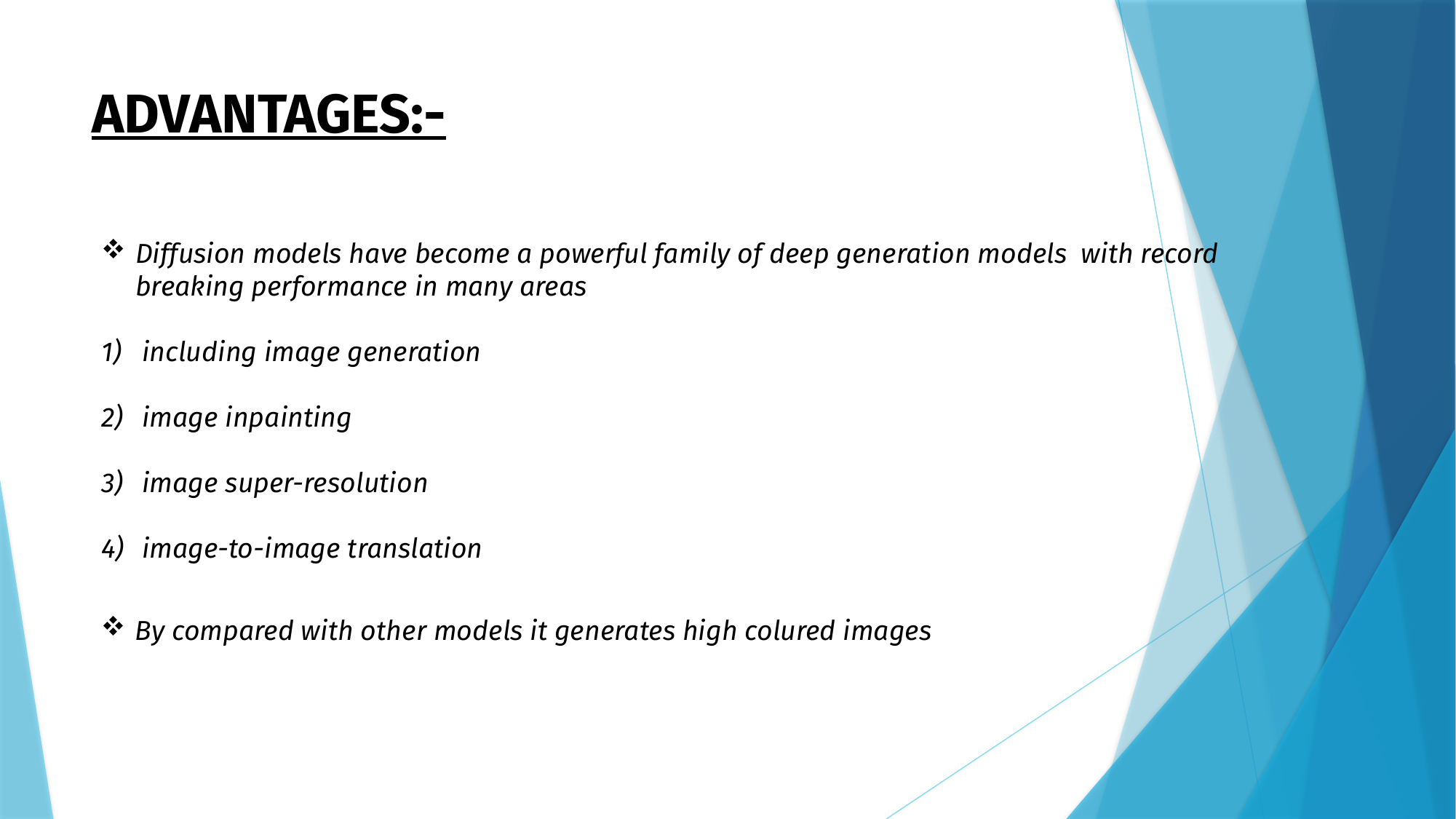

# ADVANTAGES:-
Diffusion models have become a powerful family of deep generation models  with record breaking performance in many areas

including image generation

image inpainting

image super-resolution

image-to-image translation
By compared with other models it generates high colured images